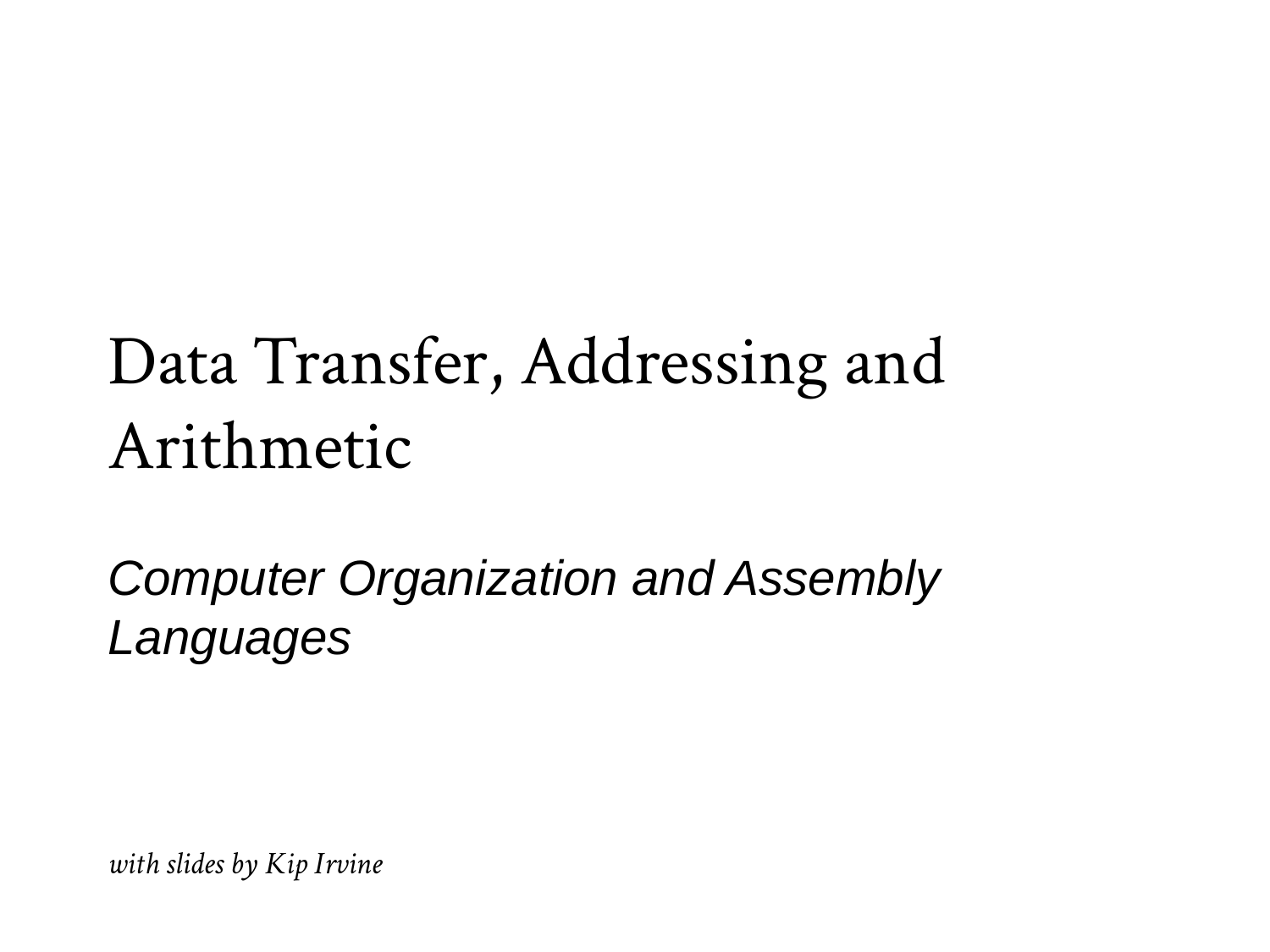

# Data Transfer, Addressing and Arithmetic
Computer Organization and Assembly Languages

with slides by Kip Irvine